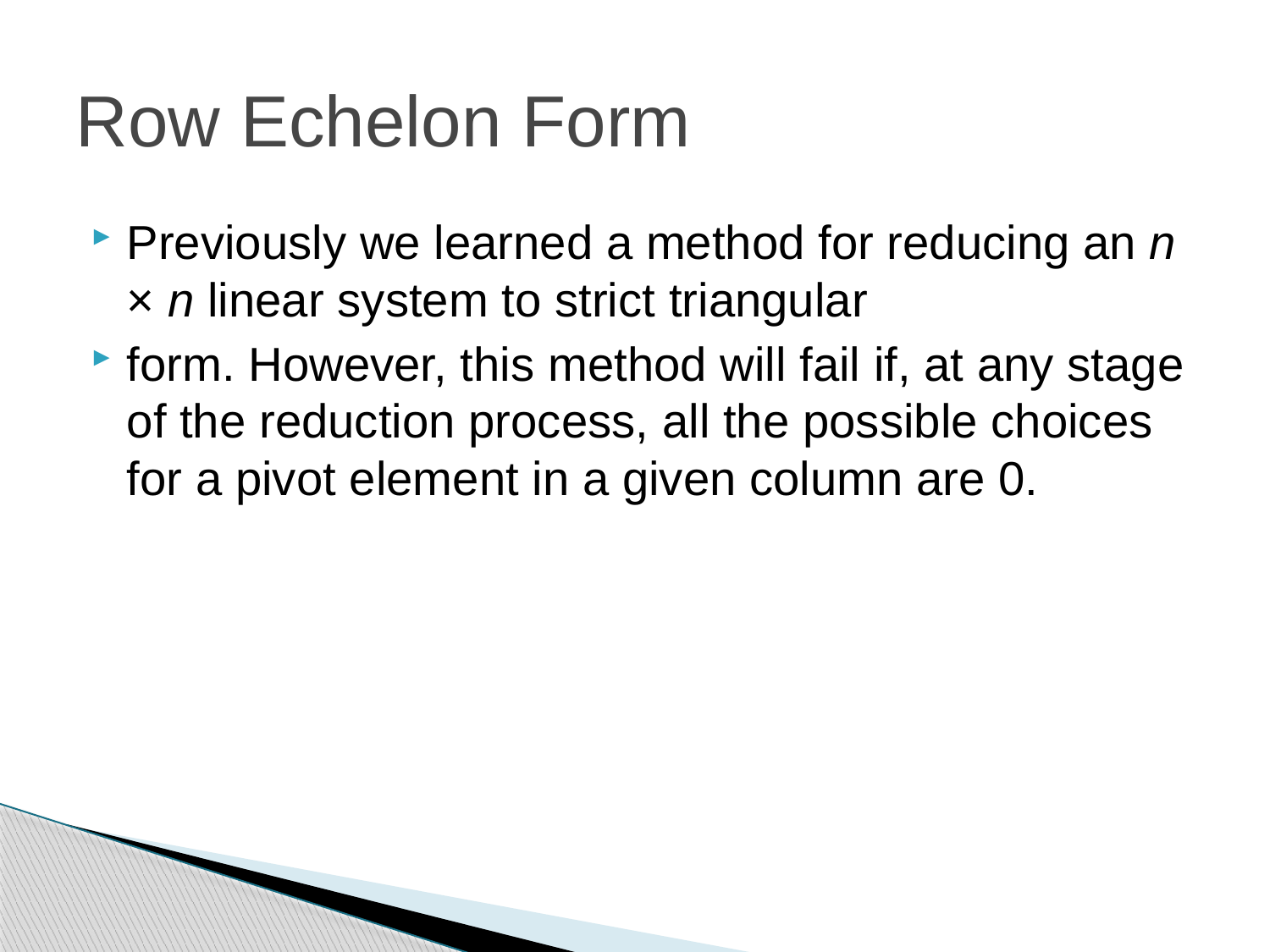

# Row Echelon Form
Previously we learned a method for reducing an n × n linear system to strict triangular
form. However, this method will fail if, at any stage of the reduction process, all the possible choices for a pivot element in a given column are 0.